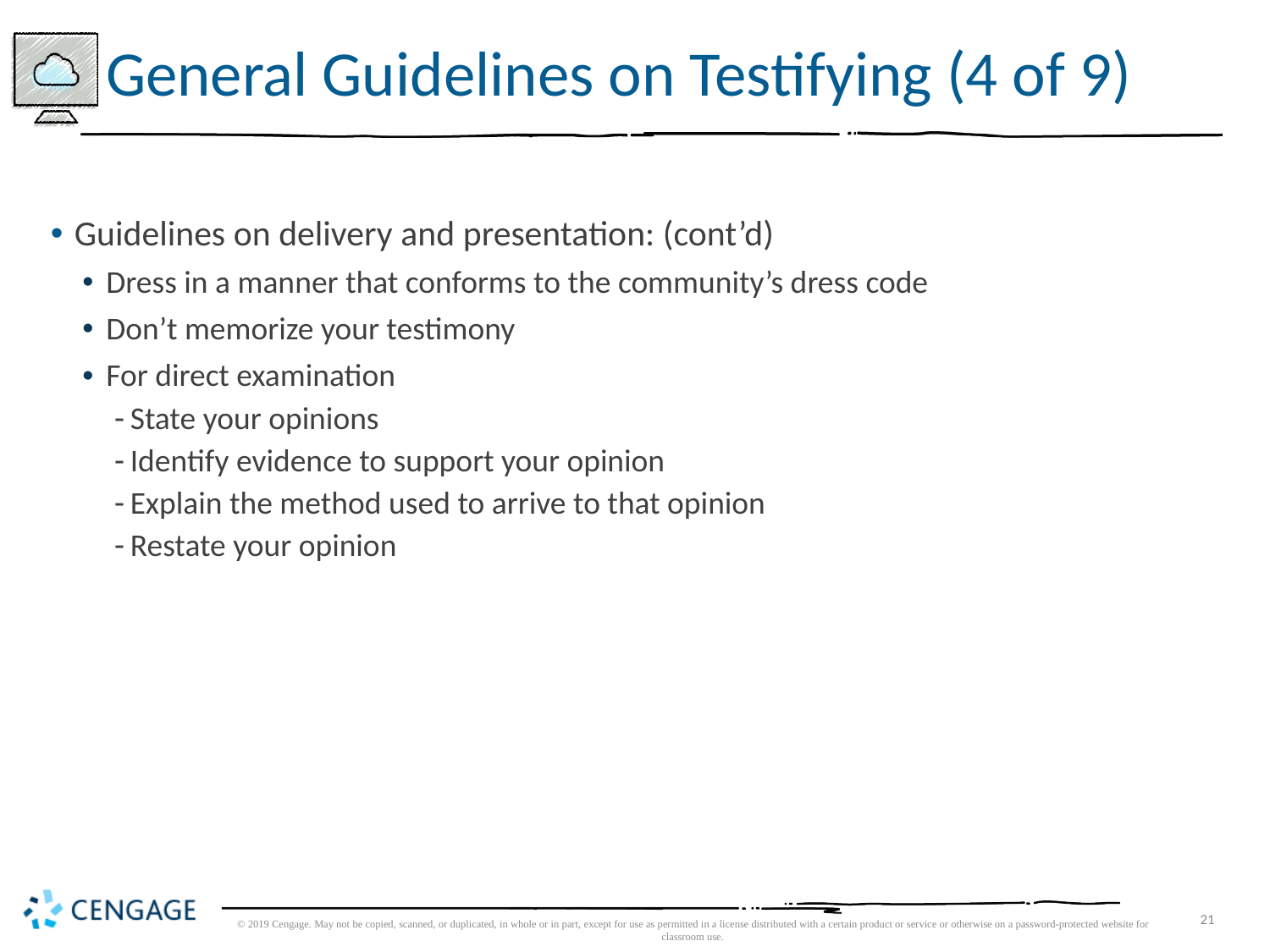

# General Guidelines on Testifying (4 of 9)
Guidelines on delivery and presentation: (cont’d)
Dress in a manner that conforms to the community’s dress code
Don’t memorize your testimony
For direct examination
State your opinions
Identify evidence to support your opinion
Explain the method used to arrive to that opinion
Restate your opinion
© 2019 Cengage. May not be copied, scanned, or duplicated, in whole or in part, except for use as permitted in a license distributed with a certain product or service or otherwise on a password-protected website for classroom use.